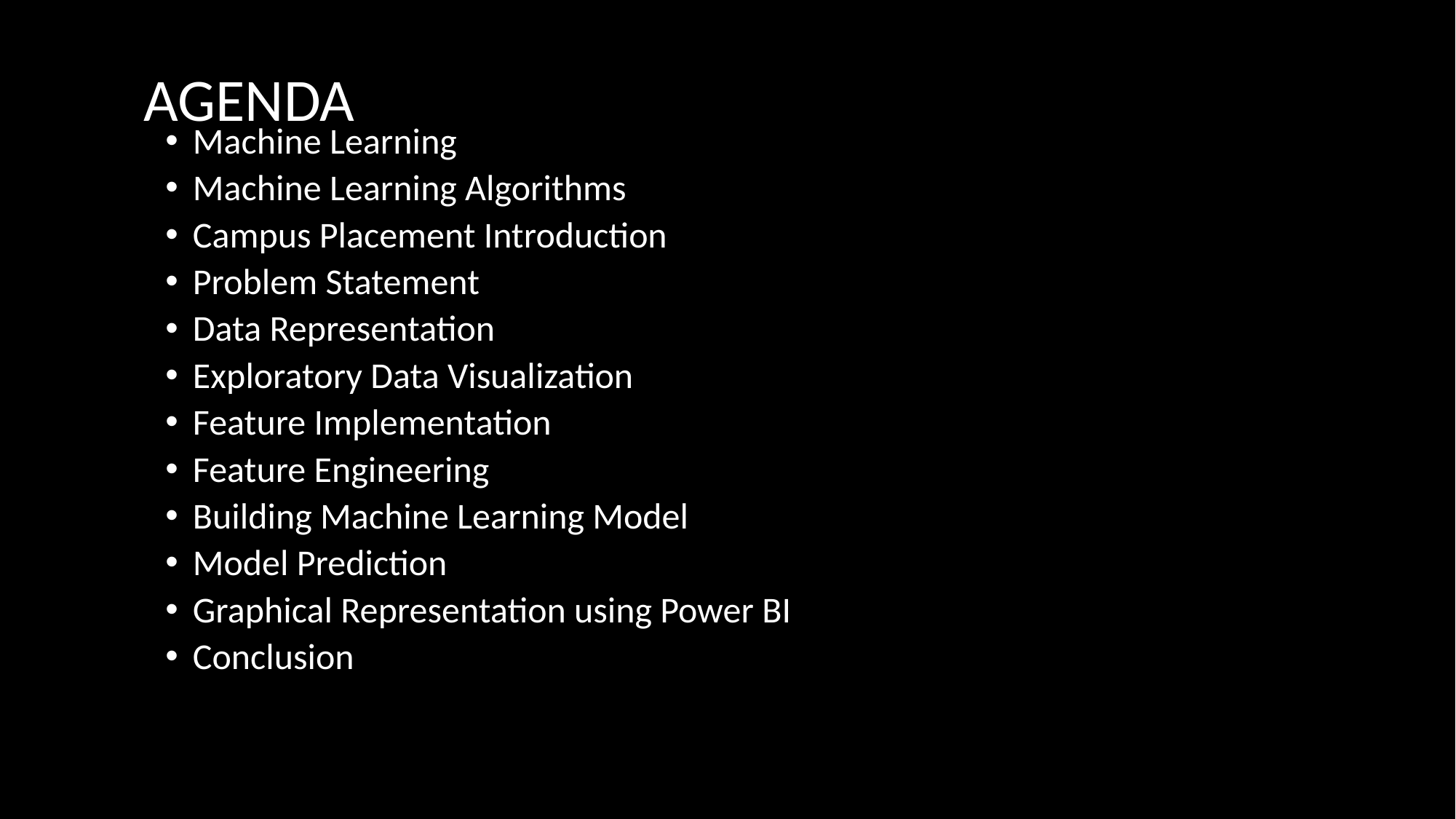

# AGENDA

Machine Learning
Machine Learning Algorithms
Campus Placement Introduction
Problem Statement
Data Representation
Exploratory Data Visualization
Feature Implementation
Feature Engineering
Building Machine Learning Model
Model Prediction
Graphical Representation using Power BI
Conclusion